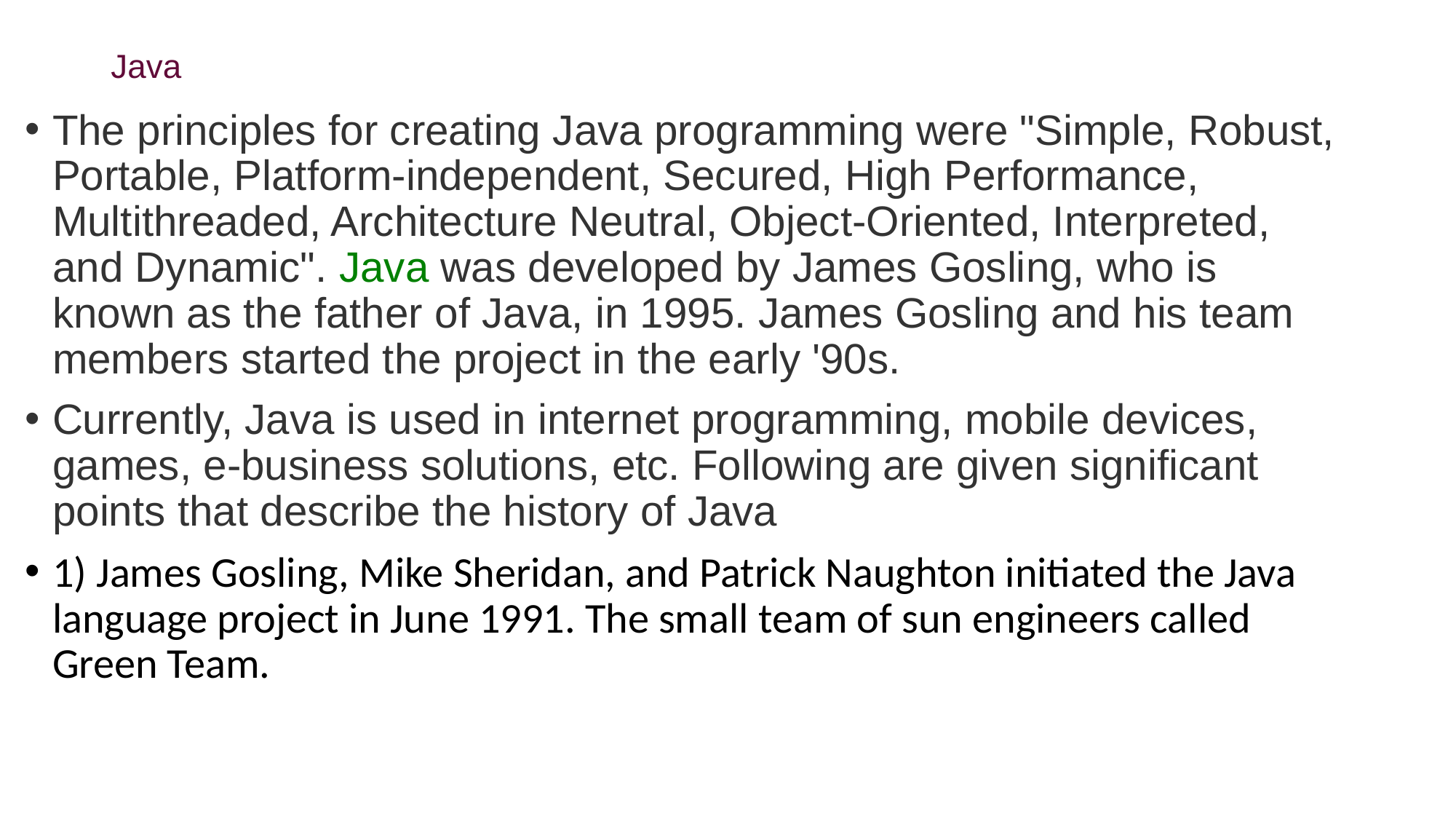

# Java
The principles for creating Java programming were "Simple, Robust, Portable, Platform-independent, Secured, High Performance, Multithreaded, Architecture Neutral, Object-Oriented, Interpreted, and Dynamic". Java was developed by James Gosling, who is known as the father of Java, in 1995. James Gosling and his team members started the project in the early '90s.
Currently, Java is used in internet programming, mobile devices, games, e-business solutions, etc. Following are given significant points that describe the history of Java
1) James Gosling, Mike Sheridan, and Patrick Naughton initiated the Java language project in June 1991. The small team of sun engineers called Green Team.